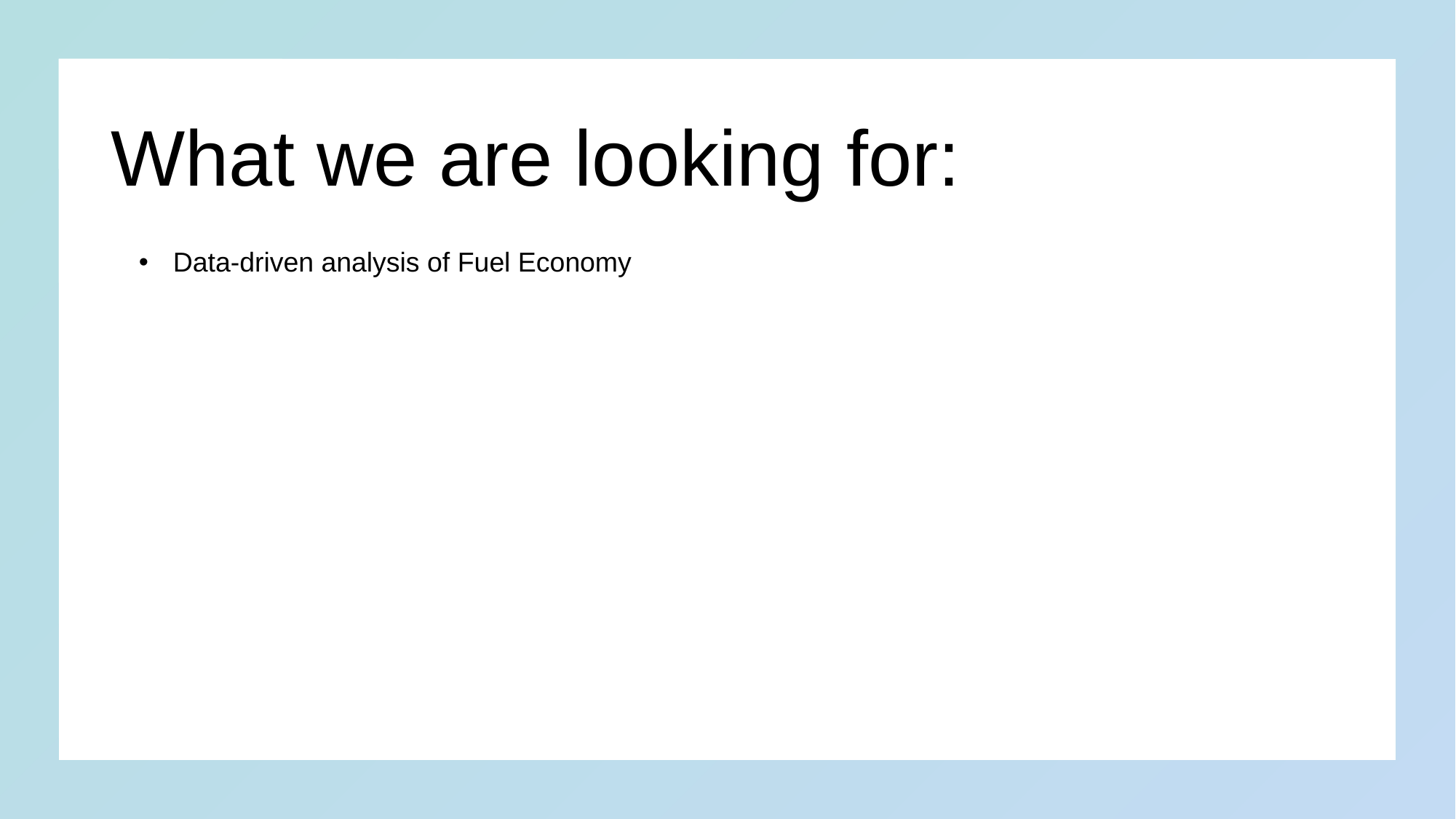

# What we are looking for:
Data-driven analysis of Fuel Economy